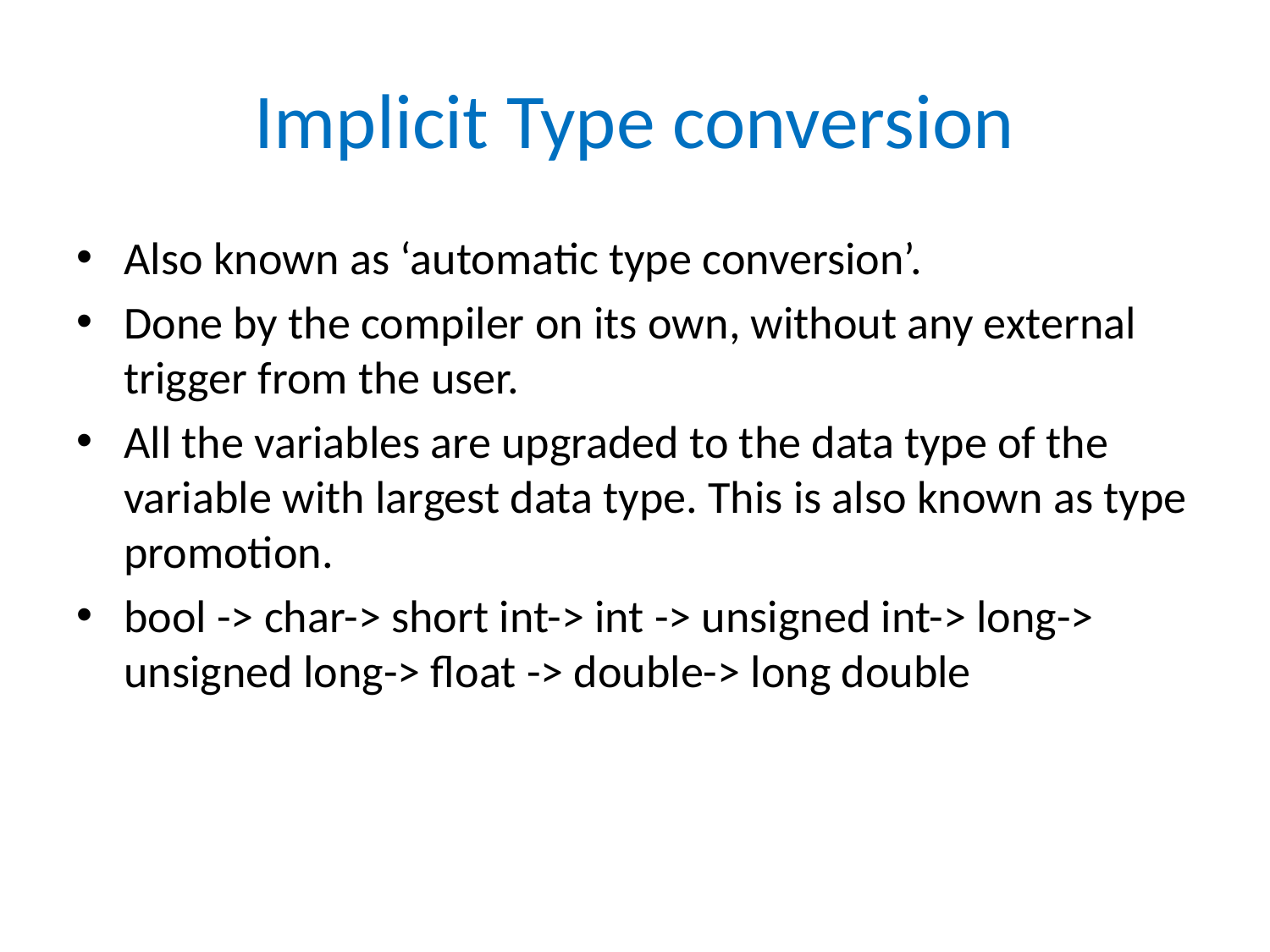

# Implicit Type conversion
Also known as ‘automatic type conversion’.
Done by the compiler on its own, without any external trigger from the user.
All the variables are upgraded to the data type of the variable with largest data type. This is also known as type promotion.
bool -> char-> short int-> int -> unsigned int-> long-> unsigned long-> float -> double-> long double